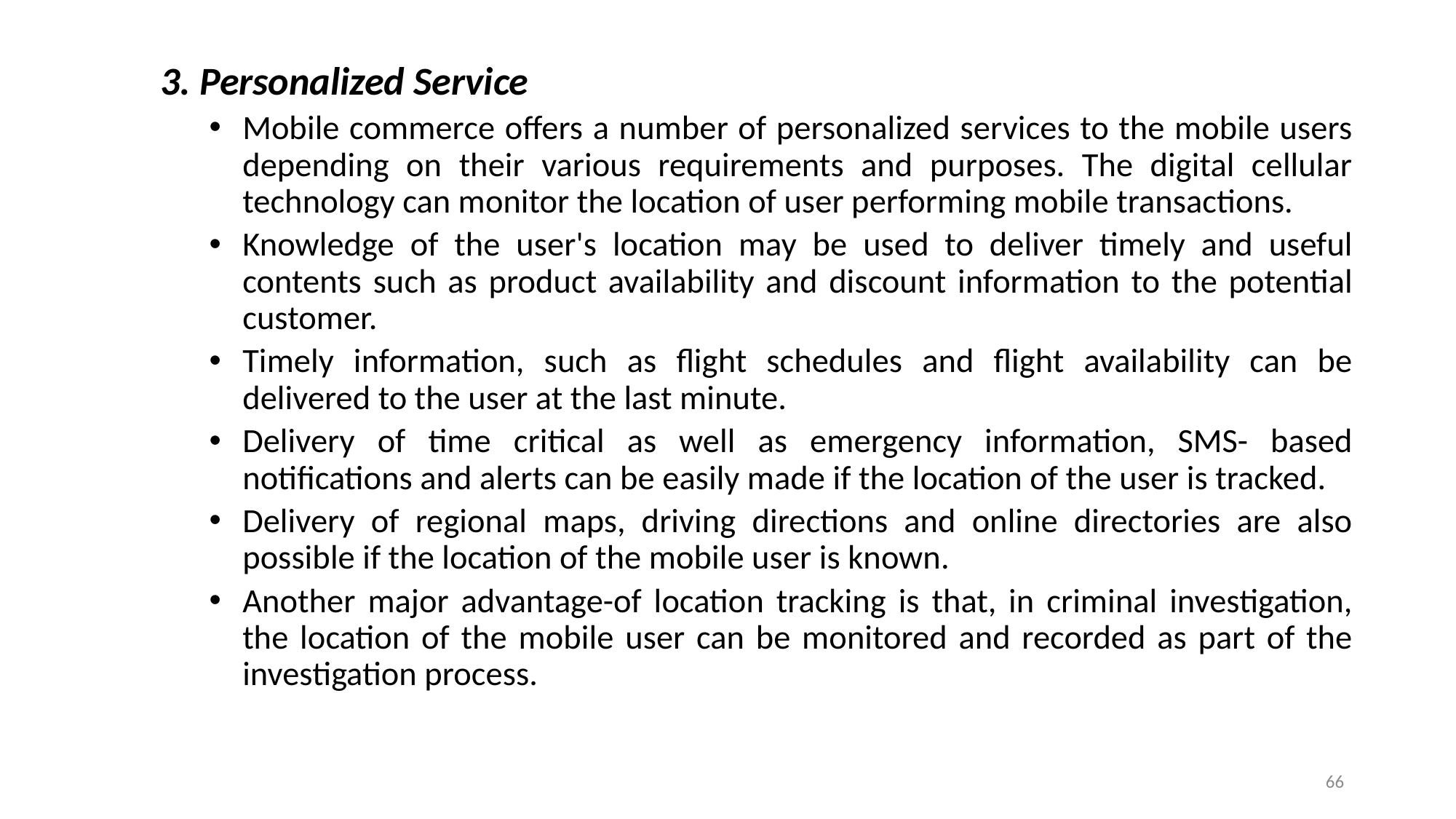

3. Personalized Service
Mobile commerce offers a number of personalized services to the mobile users depending on their various requirements and purposes. The digital cellular technology can monitor the location of user performing mobile transactions.
Knowledge of the user's location may be used to deliver timely and useful contents such as product availability and discount information to the potential customer.
Timely information, such as flight schedules and flight availability can be delivered to the user at the last minute.
Delivery of time critical as well as emergency information, SMS- based notifications and alerts can be easily made if the location of the user is tracked.
Delivery of regional maps, driving directions and online directories are also possible if the location of the mobile user is known.
Another major advantage-of location tracking is that, in criminal investigation, the location of the mobile user can be monitored and recorded as part of the investigation process.
66